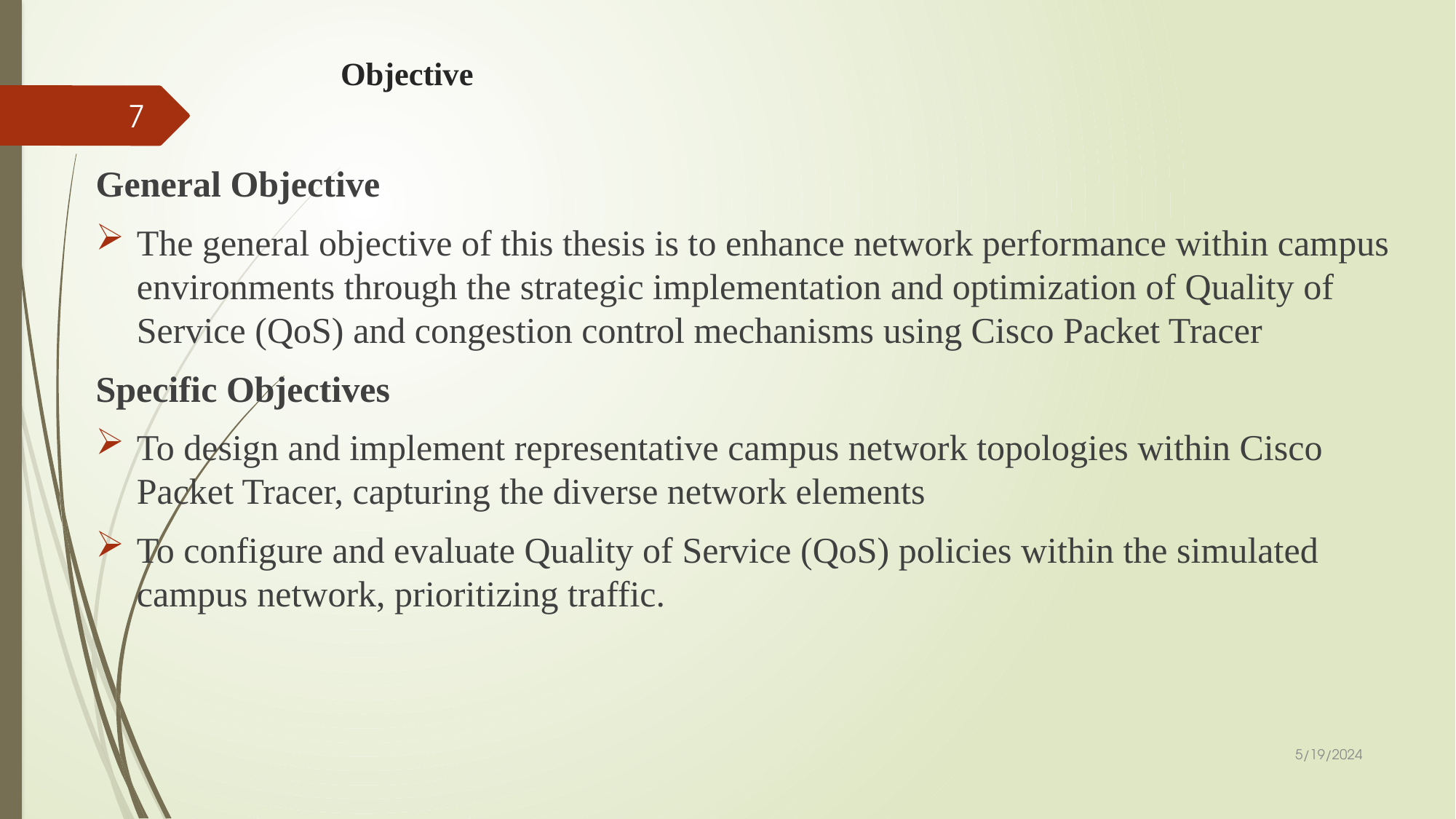

# Objective
7
General Objective
The general objective of this thesis is to enhance network performance within campus environments through the strategic implementation and optimization of Quality of Service (QoS) and congestion control mechanisms using Cisco Packet Tracer
Specific Objectives
To design and implement representative campus network topologies within Cisco Packet Tracer, capturing the diverse network elements
To configure and evaluate Quality of Service (QoS) policies within the simulated campus network, prioritizing traffic.

5/19/2024